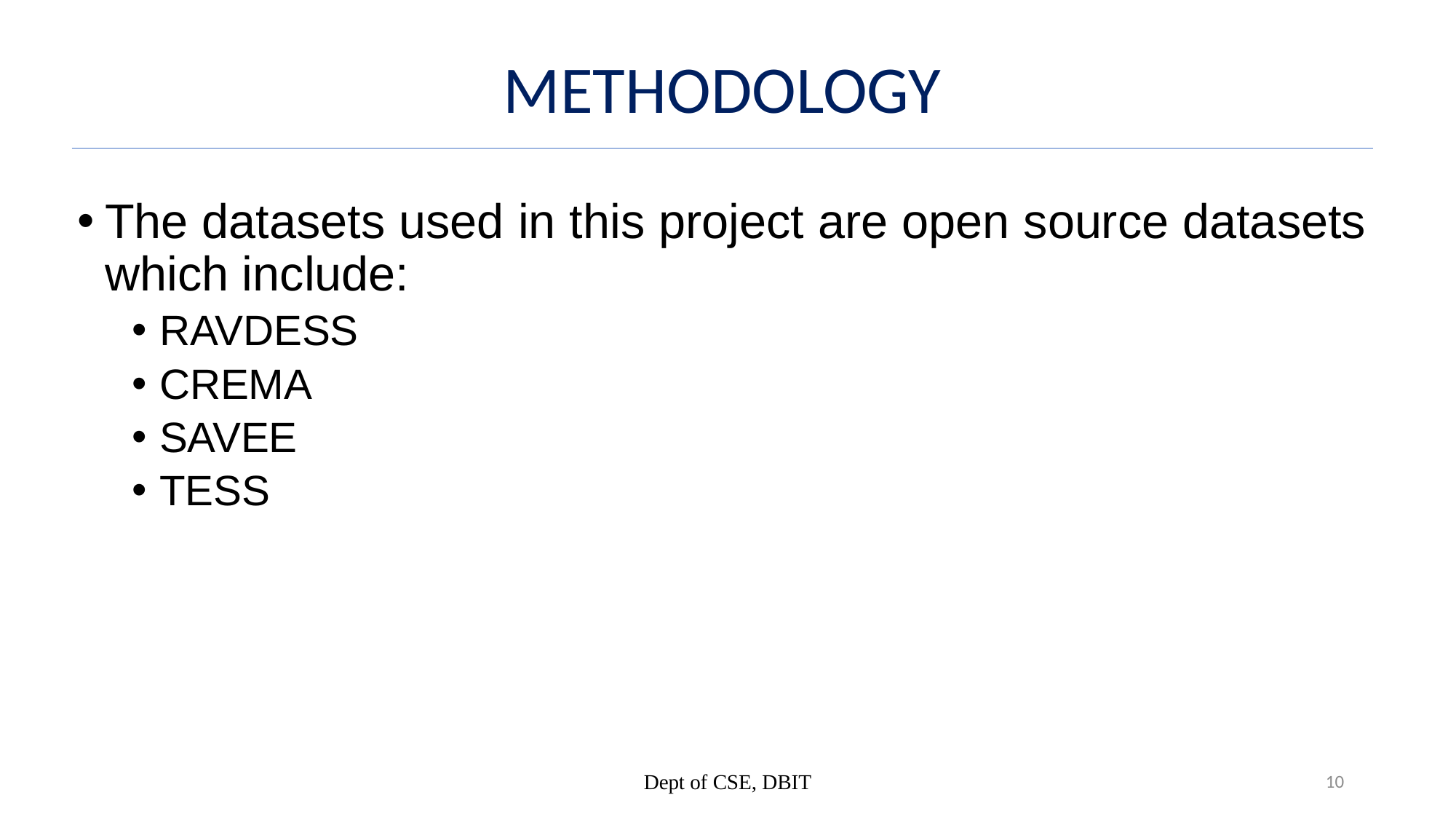

METHODOLOGY
The datasets used in this project are open source datasets which include:
RAVDESS
CREMA
SAVEE
TESS
Dept of CSE, DBIT
10